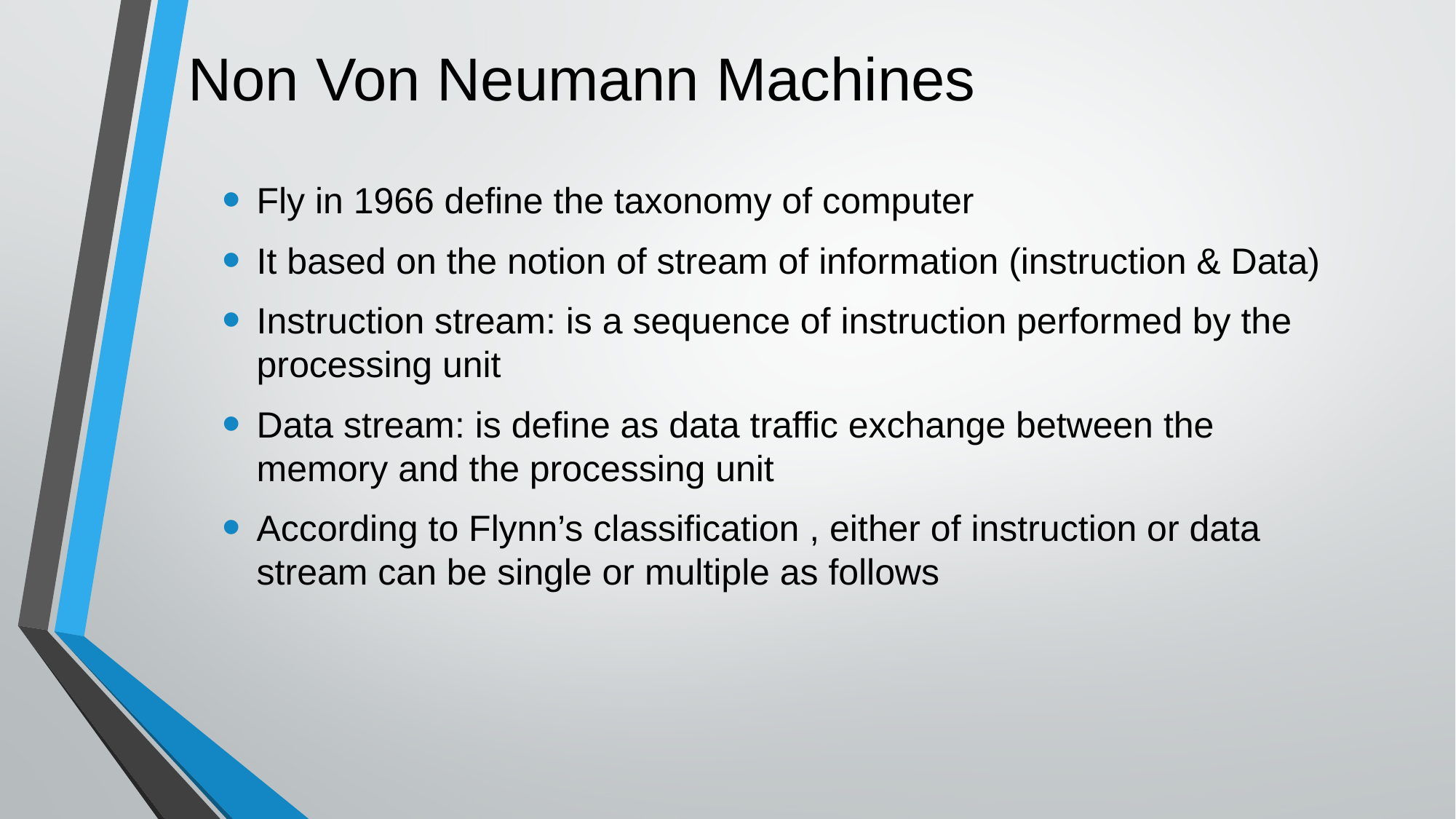

# Non Von Neumann Machines

Fly in 1966 define the taxonomy of computer
It based on the notion of stream of information (instruction & Data)
Instruction stream: is a sequence of instruction performed by the processing unit
Data stream: is define as data traffic exchange between the memory and the processing unit
According to Flynn’s classification , either of instruction or data stream can be single or multiple as follows